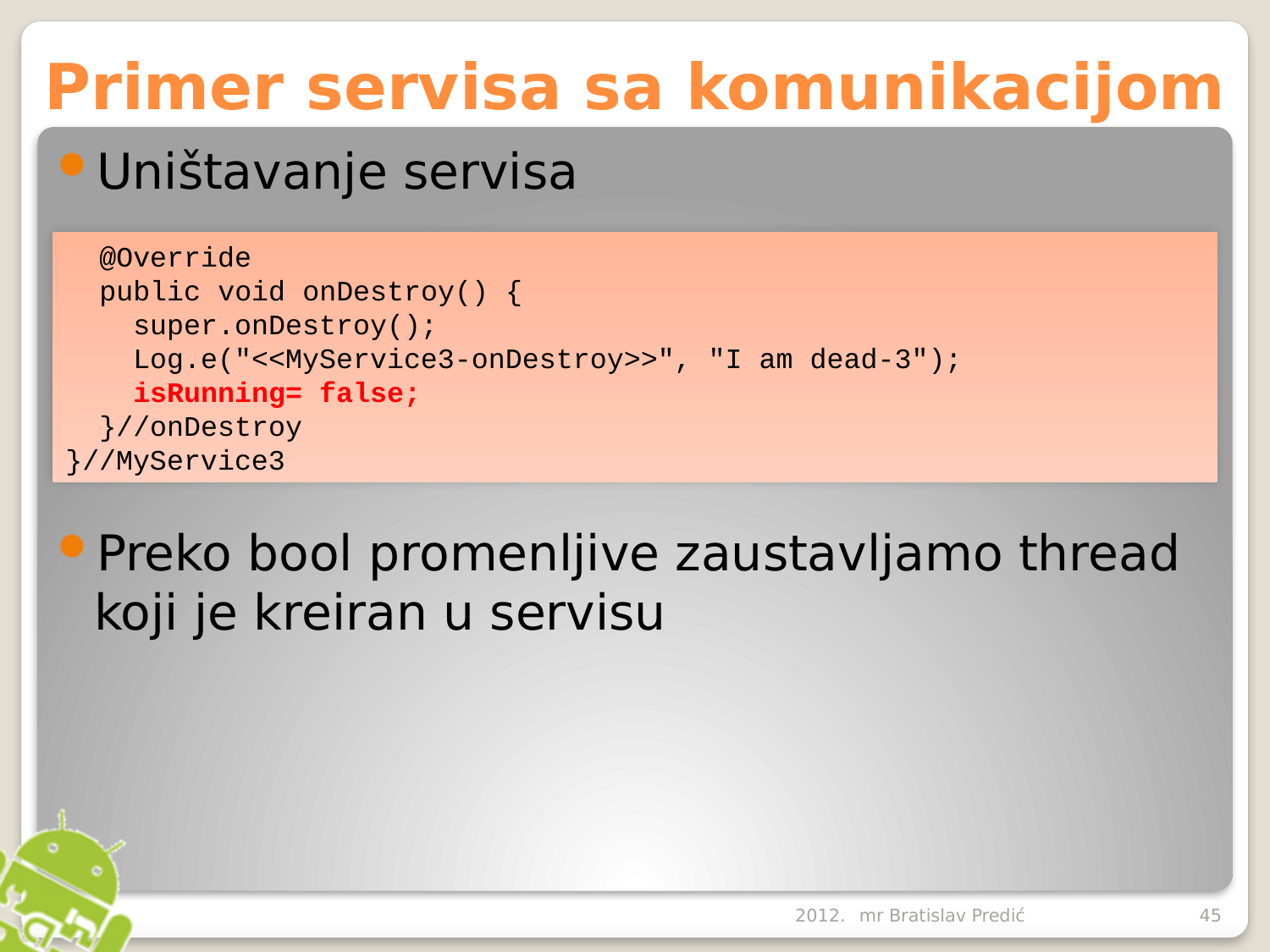

# Primer servisa sa komunikacijom
Uništavanje servisa

Preko bool promenljive zaustavljamo thread koji je kreiran u servisu
  @Override
  public void onDestroy() {
    super.onDestroy();
    Log.e("<<MyService3-onDestroy>>", "I am dead-3");
    isRunning= false;
  }//onDestroy
}//MyService3
2012.
mr Bratislav Predić
45